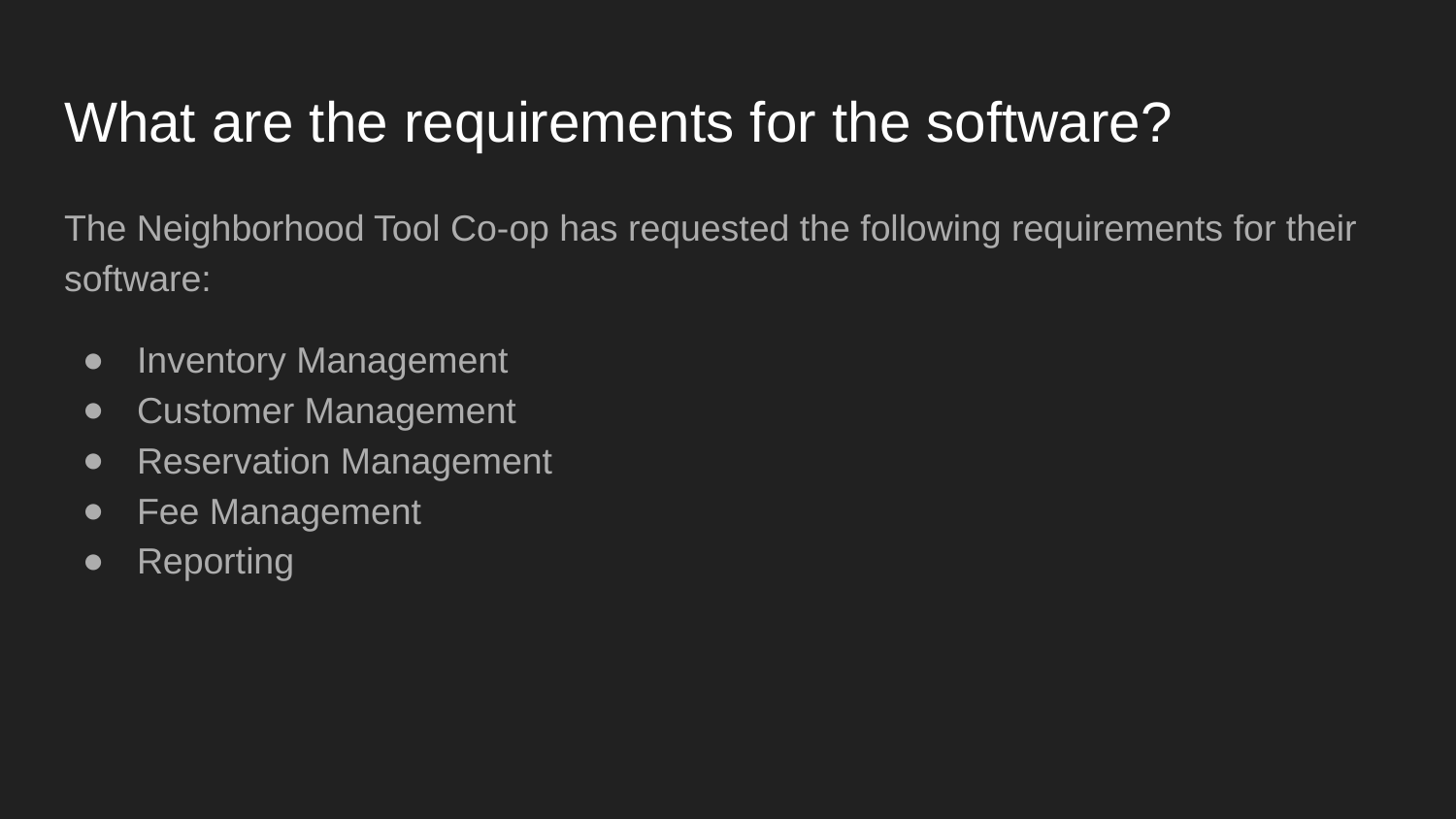

# What are the requirements for the software?
The Neighborhood Tool Co-op has requested the following requirements for their software:
Inventory Management
Customer Management
Reservation Management
Fee Management
Reporting